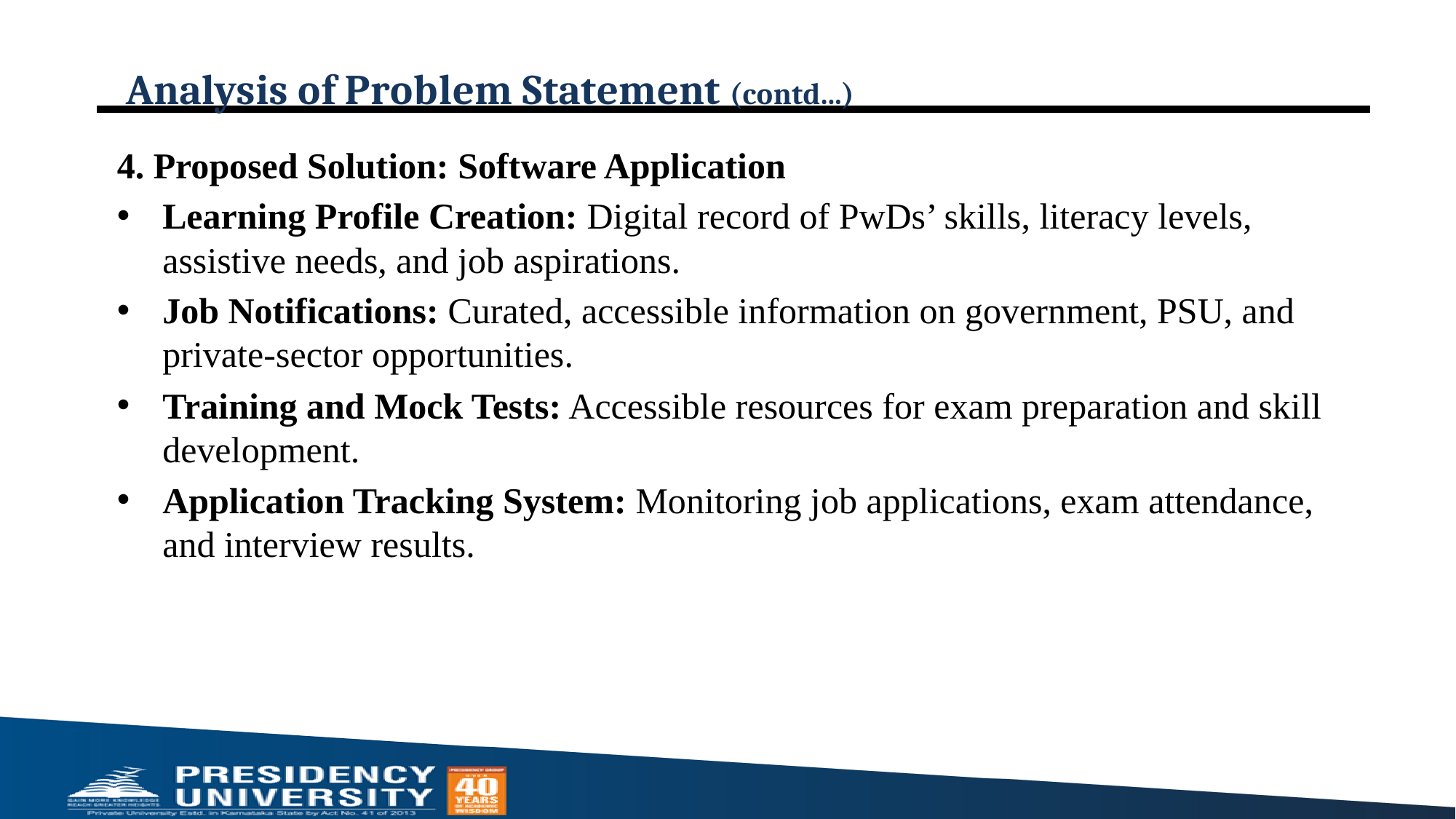

# Analysis of Problem Statement (contd...)
4. Proposed Solution: Software Application
Learning Profile Creation: Digital record of PwDs’ skills, literacy levels, assistive needs, and job aspirations.
Job Notifications: Curated, accessible information on government, PSU, and private-sector opportunities.
Training and Mock Tests: Accessible resources for exam preparation and skill development.
Application Tracking System: Monitoring job applications, exam attendance, and interview results.